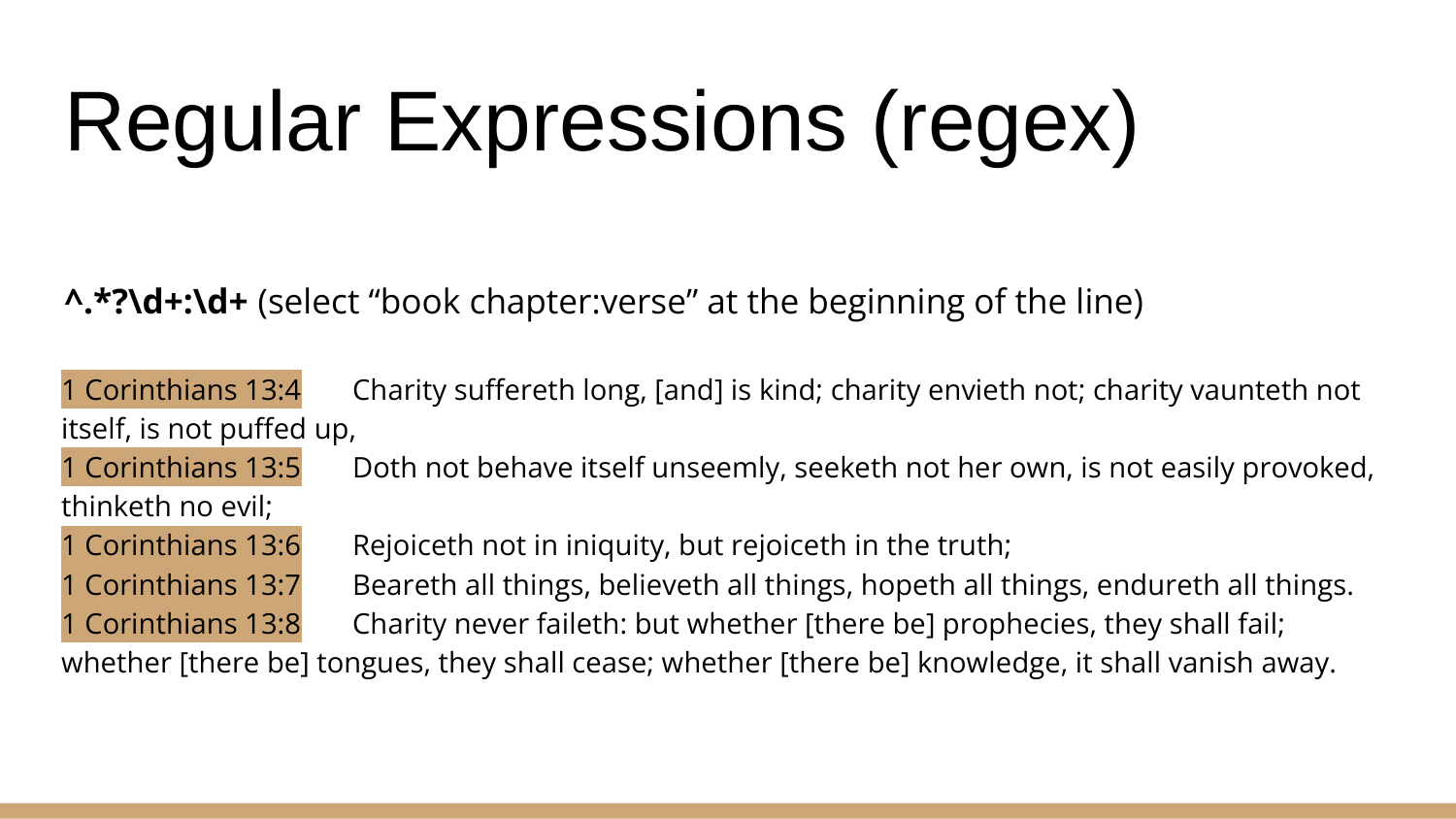

# Regular Expressions (regex)
^.*?\d+:\d+ (select “book chapter:verse” at the beginning of the line)
1 Corinthians 13:4	Charity suffereth long, [and] is kind; charity envieth not; charity vaunteth not itself, is not puffed up,
1 Corinthians 13:5	Doth not behave itself unseemly, seeketh not her own, is not easily provoked, thinketh no evil;
1 Corinthians 13:6	Rejoiceth not in iniquity, but rejoiceth in the truth;
1 Corinthians 13:7	Beareth all things, believeth all things, hopeth all things, endureth all things.
1 Corinthians 13:8	Charity never faileth: but whether [there be] prophecies, they shall fail; whether [there be] tongues, they shall cease; whether [there be] knowledge, it shall vanish away.